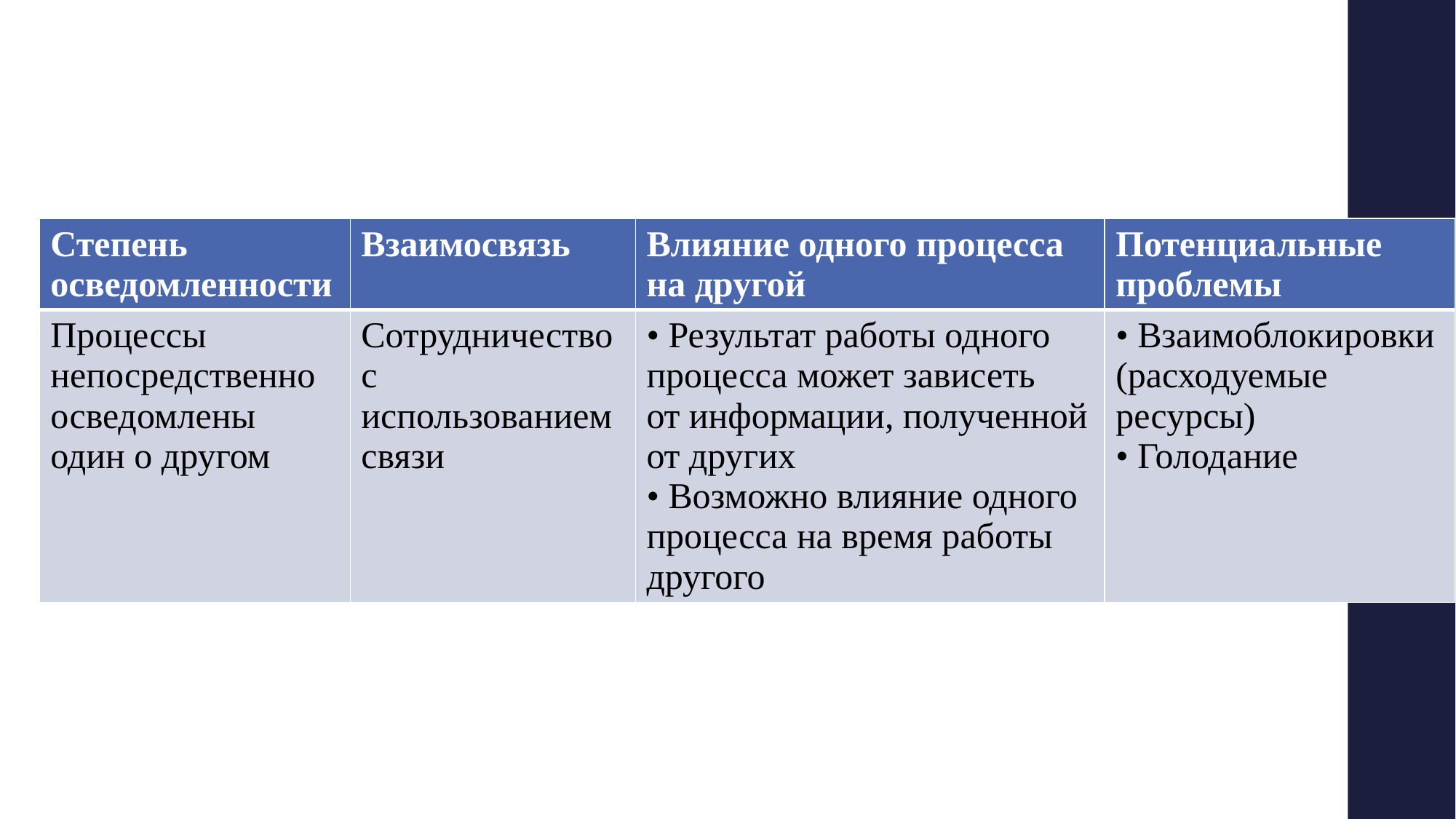

#
| Степень осведомленности | Взаимосвязь | Влияние одного процесса на другой | Потенциальные проблемы |
| --- | --- | --- | --- |
| Процессы непосредственно осведомлены один о другом | Сотрудничество с использованием связи | • Результат работы одного процесса может зависеть от информации, полученной от других • Возможно влияние одного процесса на время работы другого | • Взаимоблокировки (расходуемые ресурсы) • Голодание |